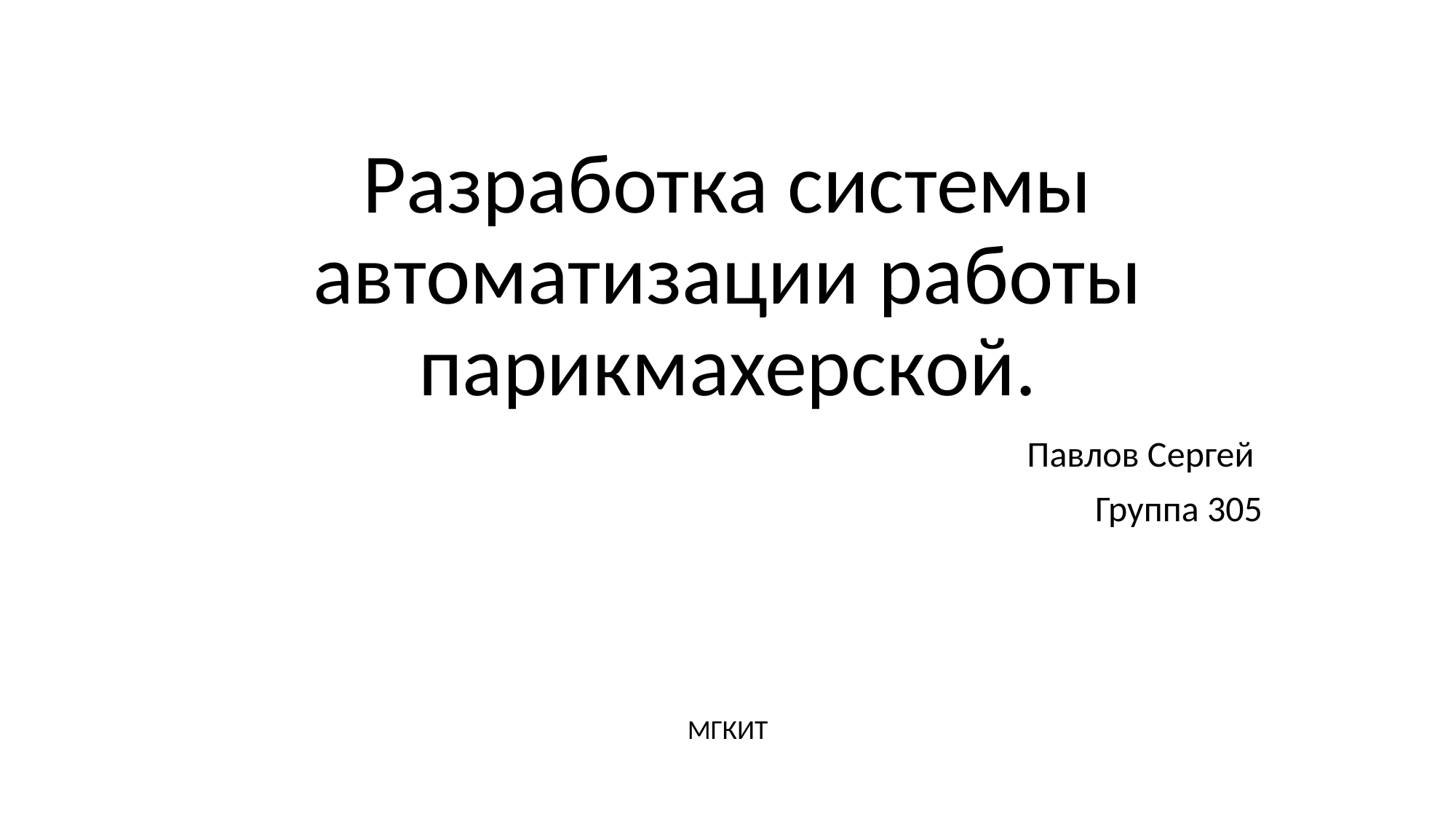

# Разработка системы автоматизации работы парикмахерской.
Павлов Сергей
Группа 305

МГКИТ